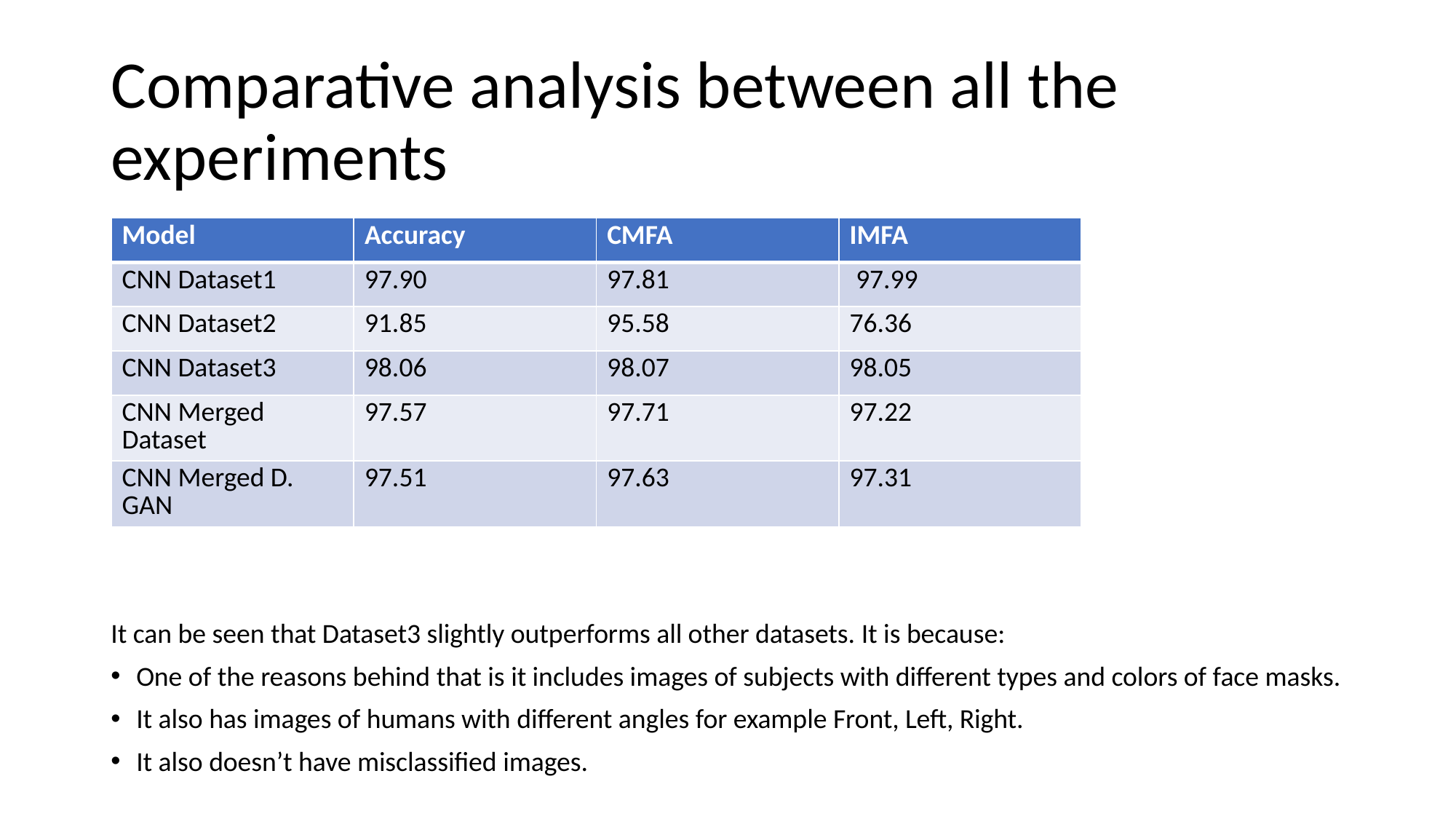

# Comparative analysis between all the experiments

It can be seen that Dataset3 slightly outperforms all other datasets. It is because:
One of the reasons behind that is it includes images of subjects with different types and colors of face masks.
It also has images of humans with different angles for example Front, Left, Right.
It also doesn’t have misclassified images.

| Model | Accuracy | CMFA | IMFA |
| --- | --- | --- | --- |
| CNN Dataset1 | 97.90 | 97.81 | 97.99 |
| CNN Dataset2 | 91.85 | 95.58 | 76.36 |
| CNN Dataset3 | 98.06 | 98.07 | 98.05 |
| CNN Merged Dataset | 97.57 | 97.71 | 97.22 |
| CNN Merged D. GAN | 97.51 | 97.63 | 97.31 |